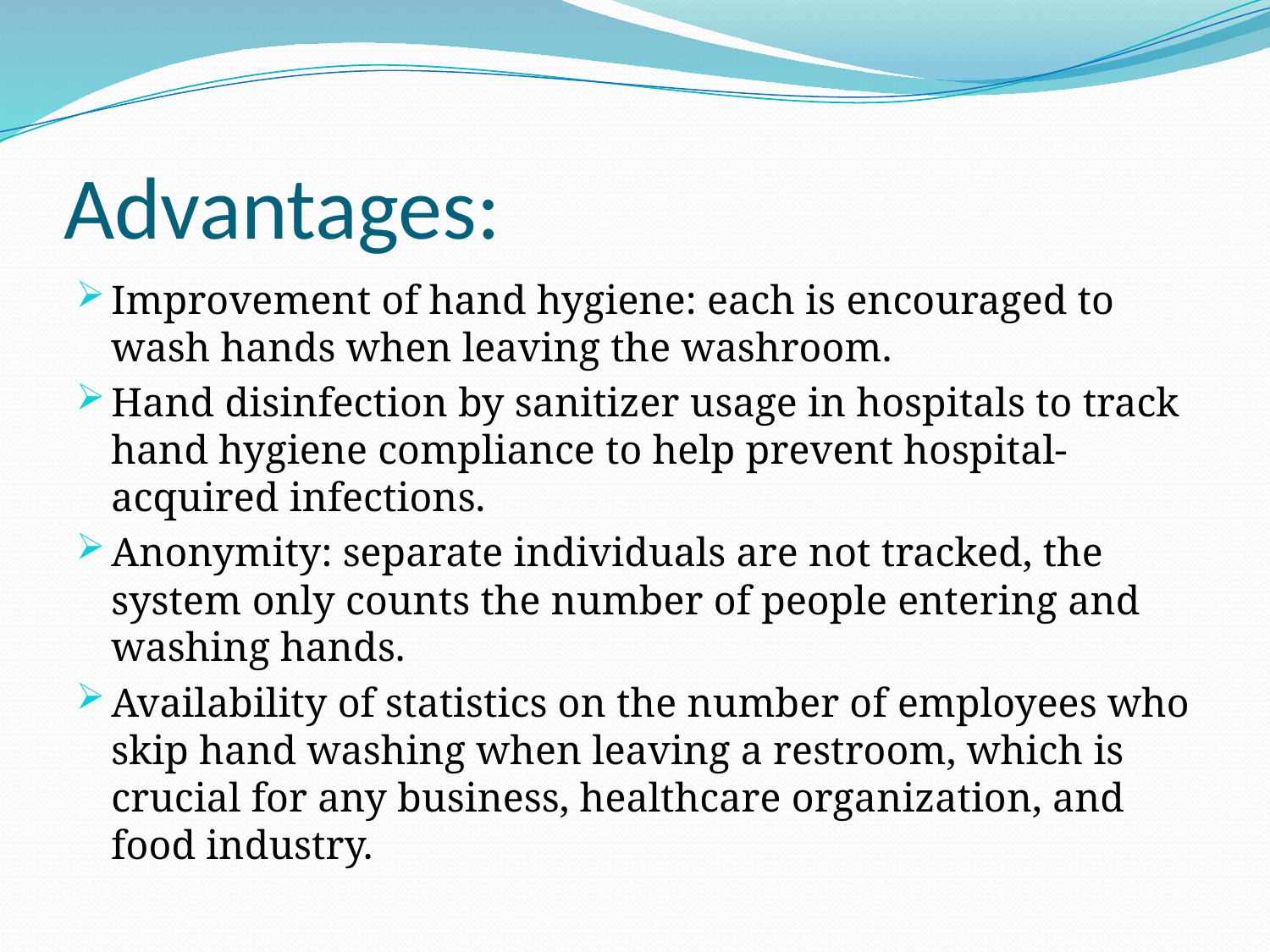

# Advantages:
Improvement of hand hygiene: each is encouraged to wash hands when leaving the washroom.
Hand disinfection by sanitizer usage in hospitals to track hand hygiene compliance to help prevent hospital-acquired infections.
Anonymity: separate individuals are not tracked, the system only counts the number of people entering and washing hands.
Availability of statistics on the number of employees who skip hand washing when leaving a restroom, which is crucial for any business, healthcare organization, and food industry.